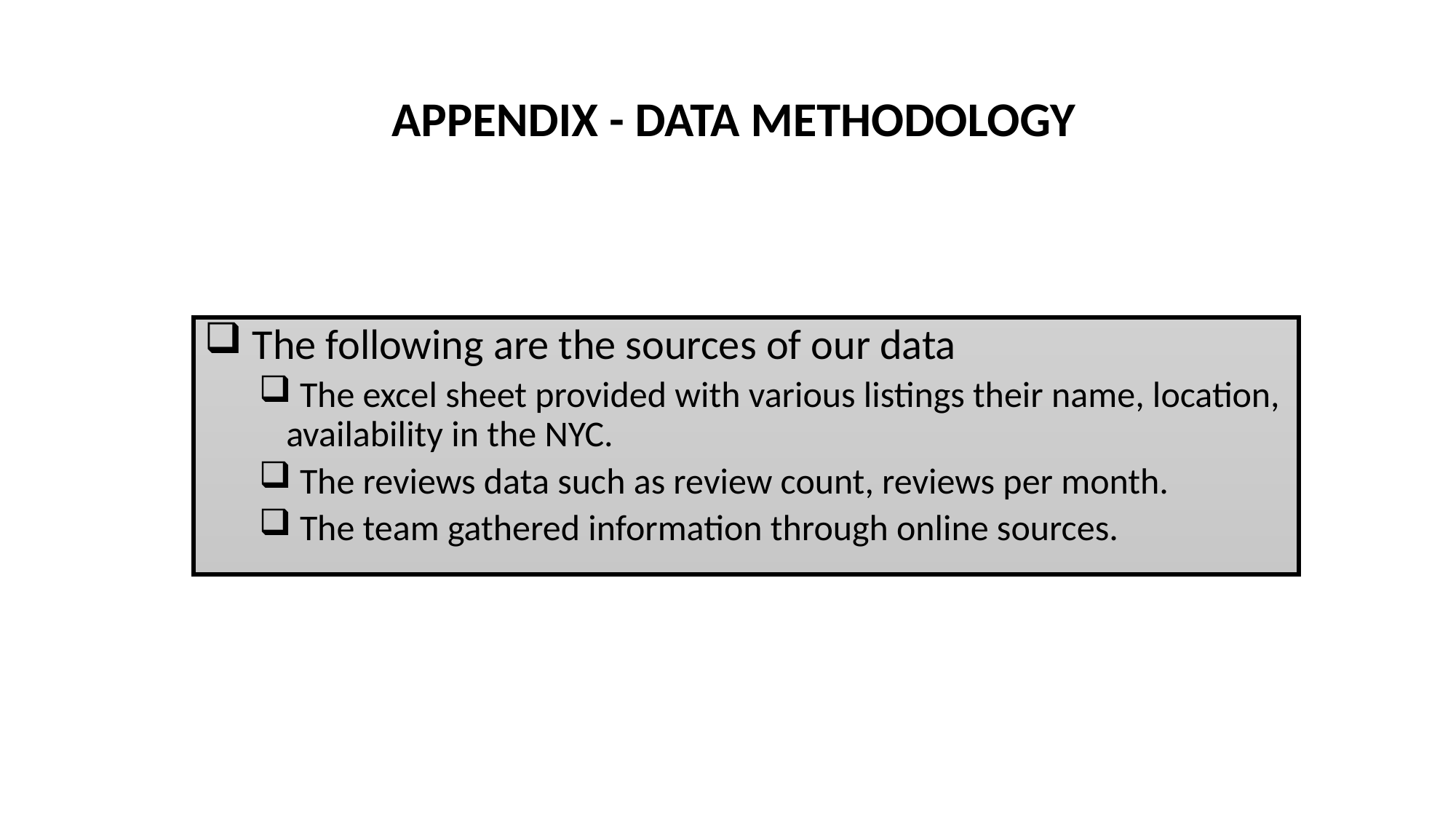

# APPENDIX - DATA METHODOLOGY
 The following are the sources of our data
 The excel sheet provided with various listings their name, location, availability in the NYC.
 The reviews data such as review count, reviews per month.
 The team gathered information through online sources.